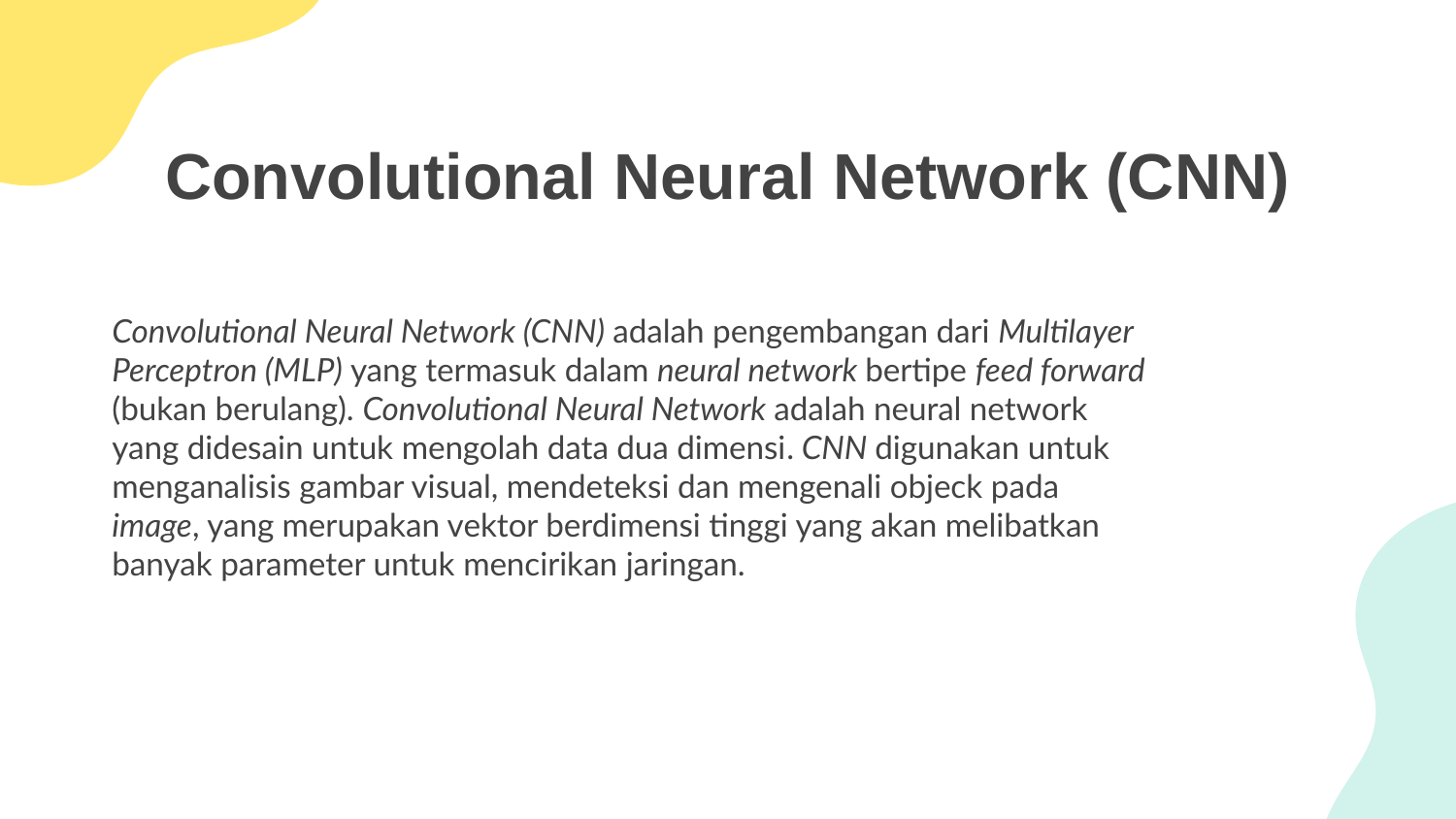

# Convolutional Neural Network (CNN)
Convolutional Neural Network (CNN) adalah pengembangan dari Multilayer Perceptron (MLP) yang termasuk dalam neural network bertipe feed forward (bukan berulang). Convolutional Neural Network adalah neural network yang didesain untuk mengolah data dua dimensi. CNN digunakan untuk menganalisis gambar visual, mendeteksi dan mengenali objeck pada image, yang merupakan vektor berdimensi tinggi yang akan melibatkan banyak parameter untuk mencirikan jaringan.

ORANGE
MANDARIN